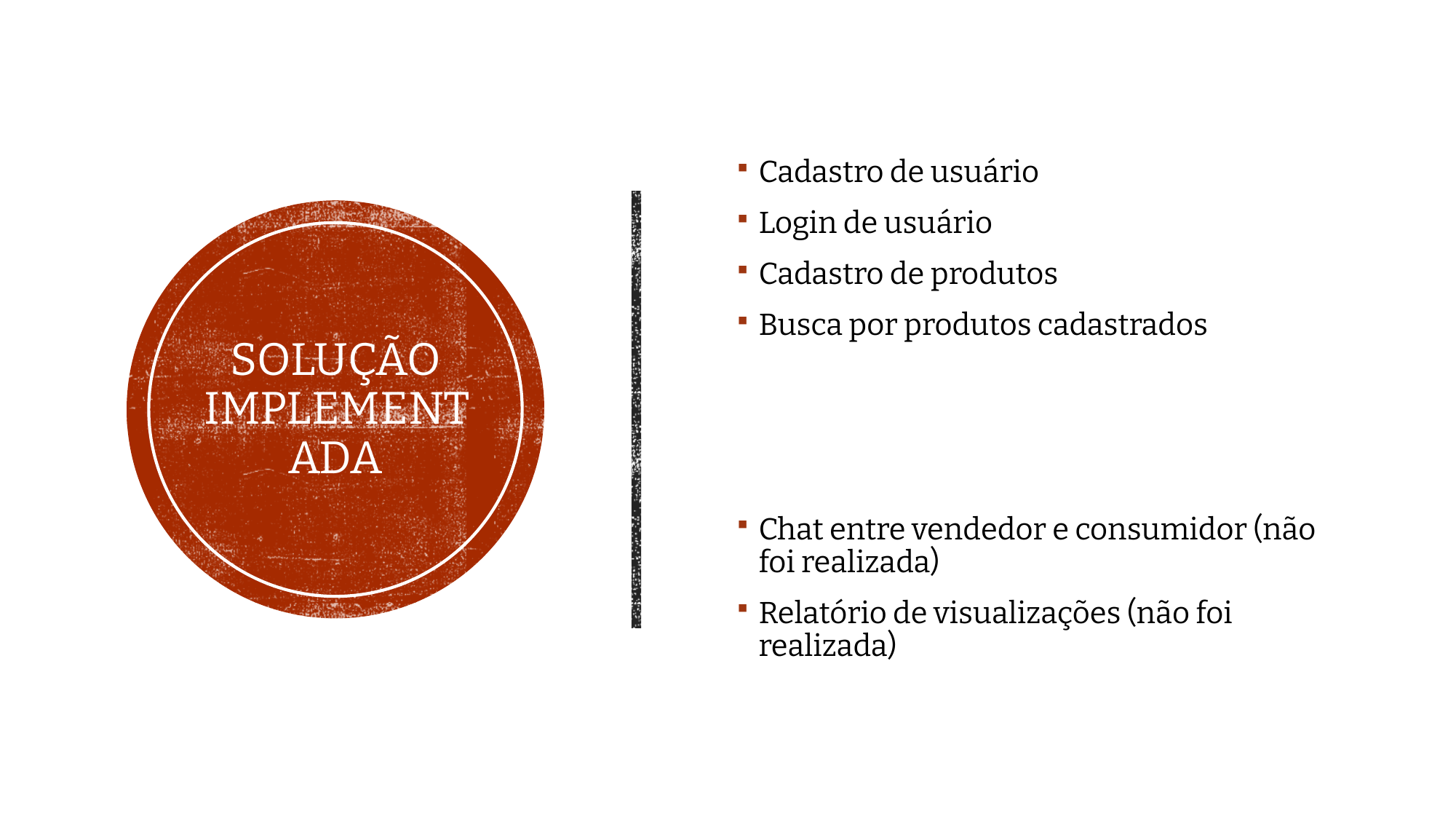

Cadastro de usuário
Login de usuário
Cadastro de produtos
Busca por produtos cadastrados

Chat entre vendedor e consumidor (não foi realizada)
Relatório de visualizações (não foi realizada)

# SOLUÇÃO IMPLEMENTADA